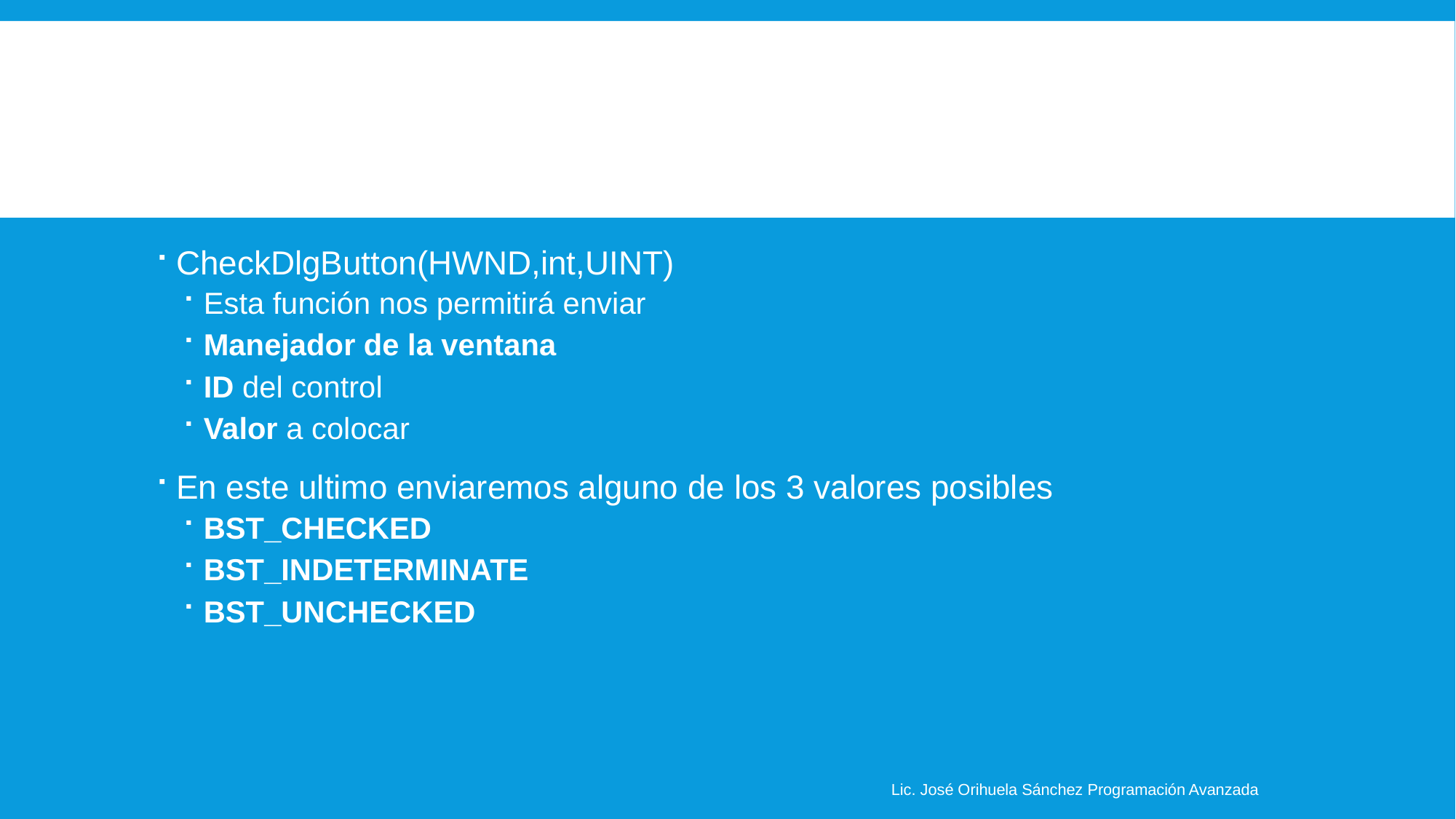

#
CheckDlgButton(HWND,int,UINT)
Esta función nos permitirá enviar
Manejador de la ventana
ID del control
Valor a colocar
En este ultimo enviaremos alguno de los 3 valores posibles
BST_CHECKED
BST_INDETERMINATE
BST_UNCHECKED
Lic. José Orihuela Sánchez Programación Avanzada